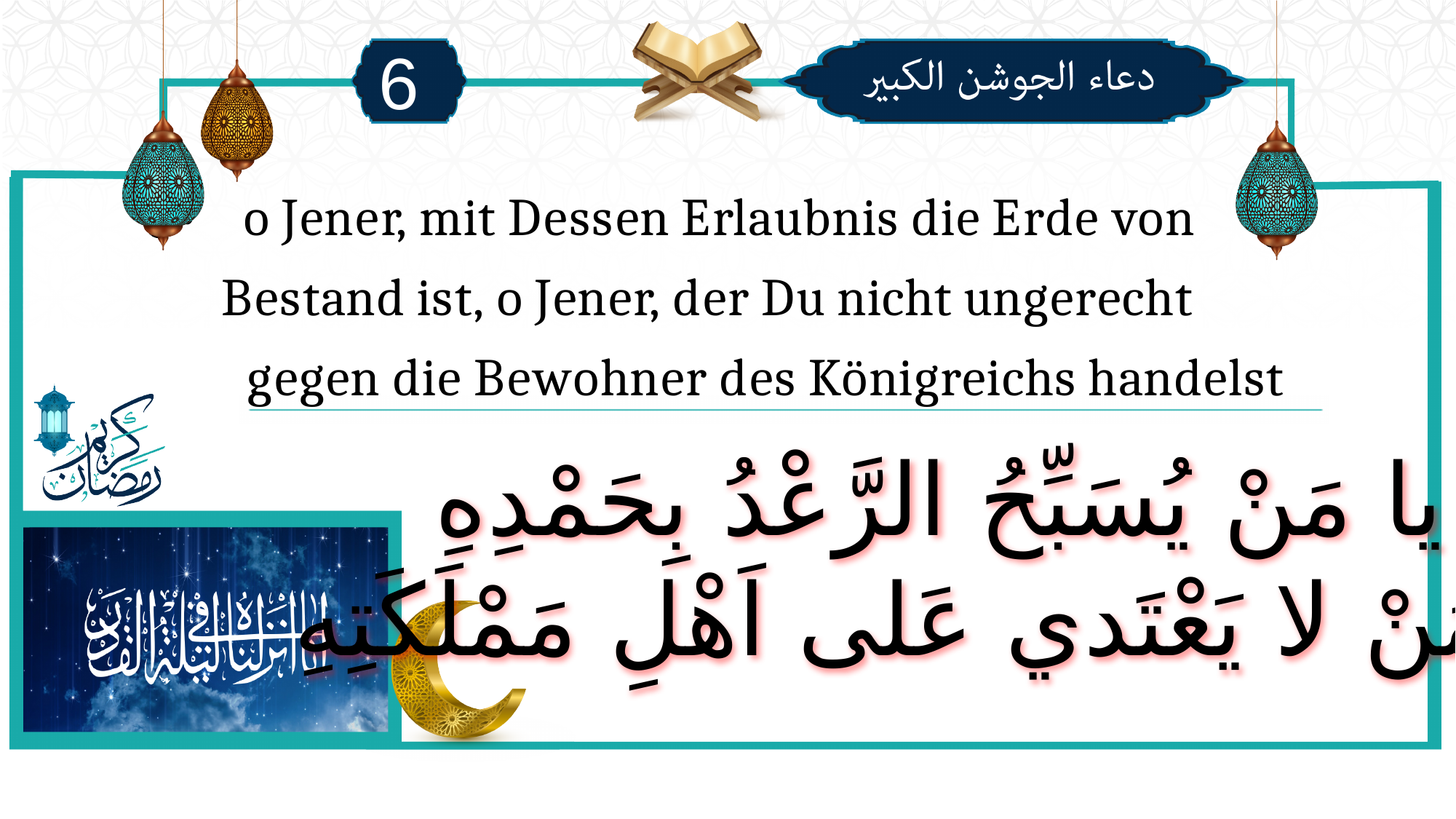

6
  o Jener, mit Dessen Erlaubnis die Erde von
 Bestand ist, o Jener, der Du nicht ungerecht
          gegen die Bewohner des Königreichs handelst
يا مَنْ يُسَبِّحُ الرَّعْدُ بِحَمْدِهِ
 يا مَنْ لا يَعْتَدي عَلى اَهْلِ مَمْلَكَتِهِ